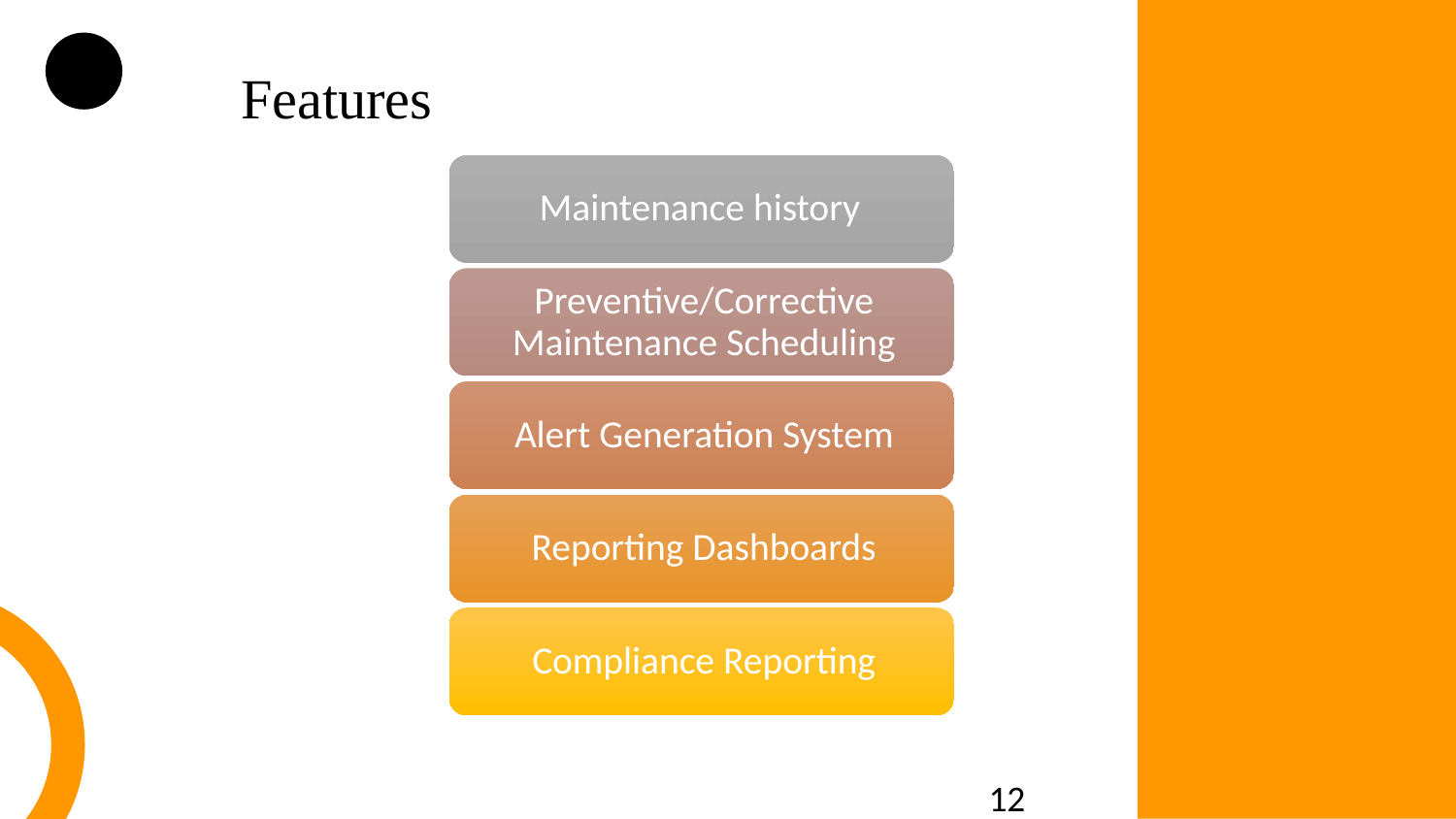

Features
Maintenance history
Preventive/Corrective Maintenance Scheduling
Alert Generation System
Reporting Dashboards
Compliance Reporting

12